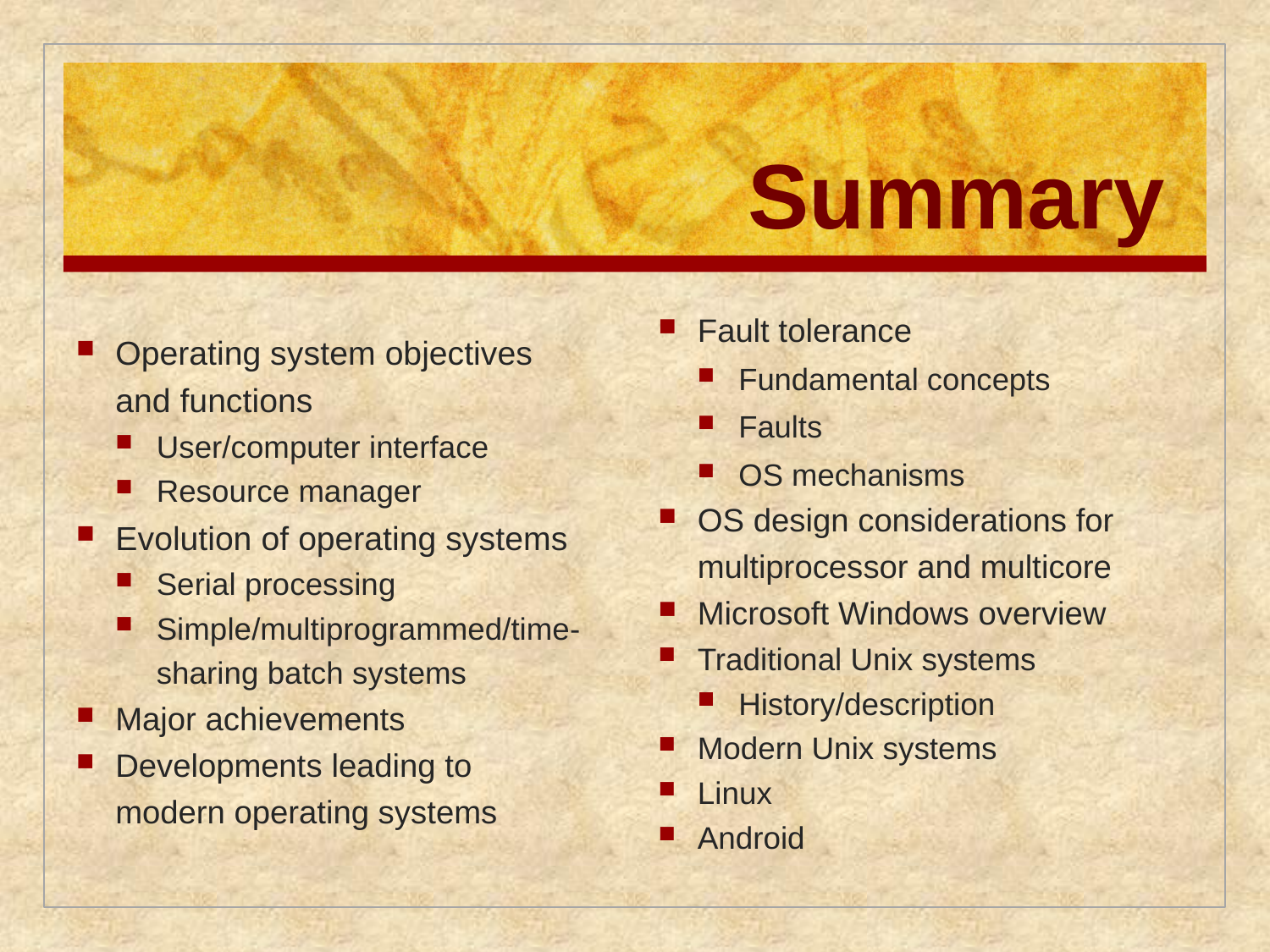

# Summary
Fault tolerance
Fundamental concepts
Faults
OS mechanisms
OS design considerations for multiprocessor and multicore
Microsoft Windows overview
Traditional Unix systems
History/description
Modern Unix systems
Linux
Android
Operating system objectives and functions
User/computer interface
Resource manager
Evolution of operating systems
Serial processing
Simple/multiprogrammed/time-sharing batch systems
Major achievements
Developments leading to modern operating systems